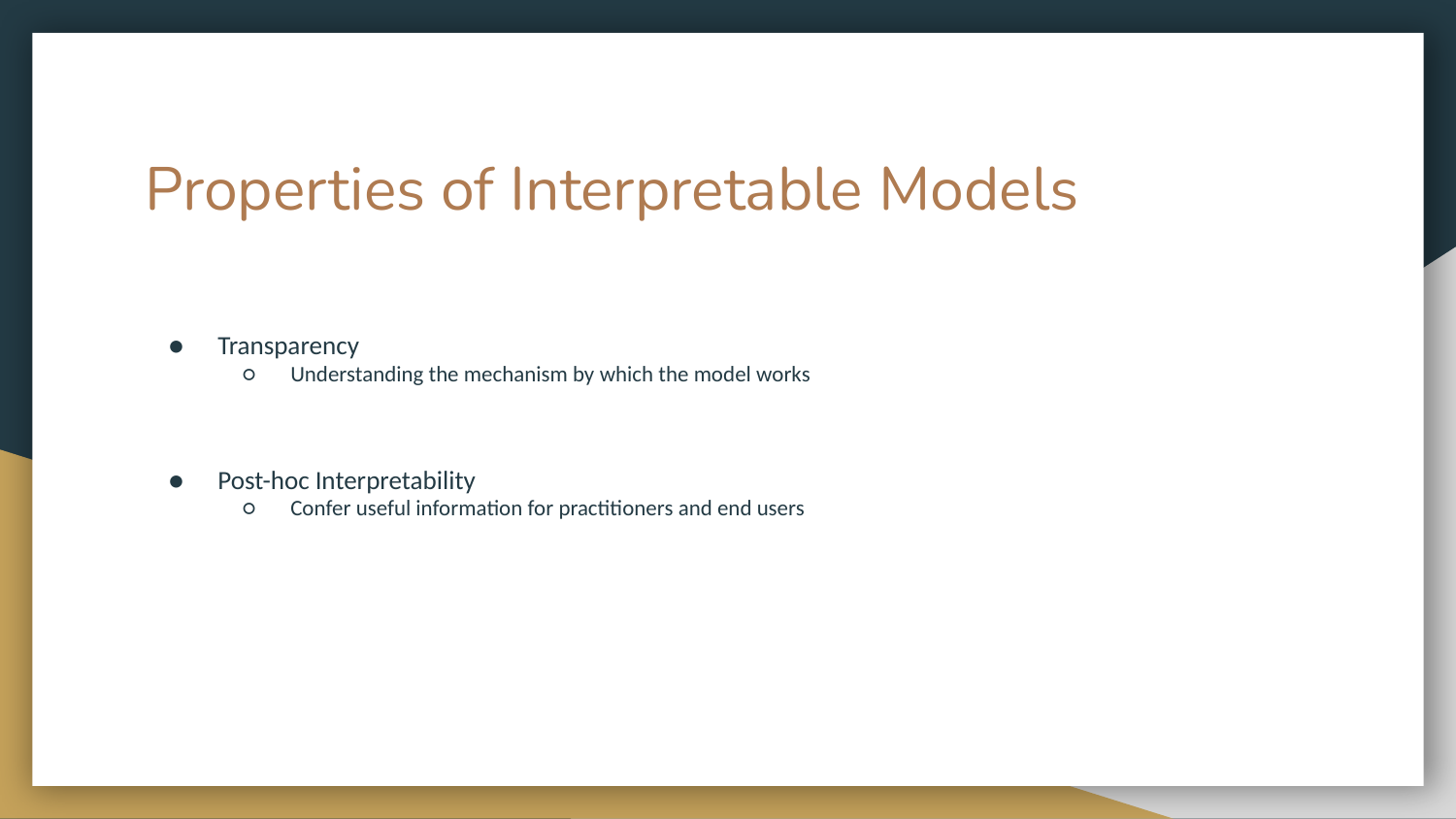

# Properties of Interpretable Models
Transparency
Understanding the mechanism by which the model works

Post-hoc Interpretability
Confer useful information for practitioners and end users